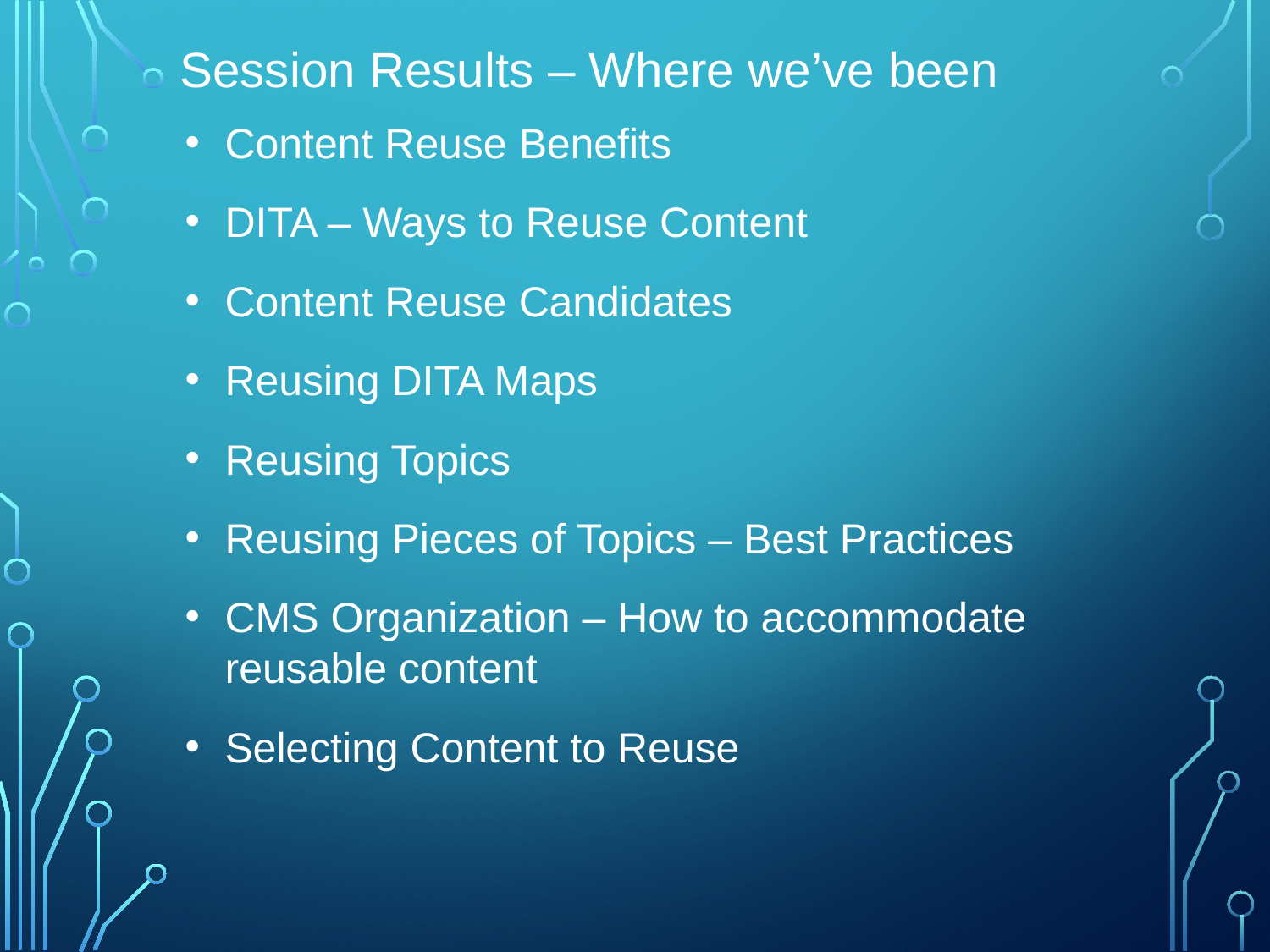

# Session Results – Where we’ve been
Content Reuse Benefits
DITA – Ways to Reuse Content
Content Reuse Candidates
Reusing DITA Maps
Reusing Topics
Reusing Pieces of Topics – Best Practices
CMS Organization – How to accommodate reusable content
Selecting Content to Reuse